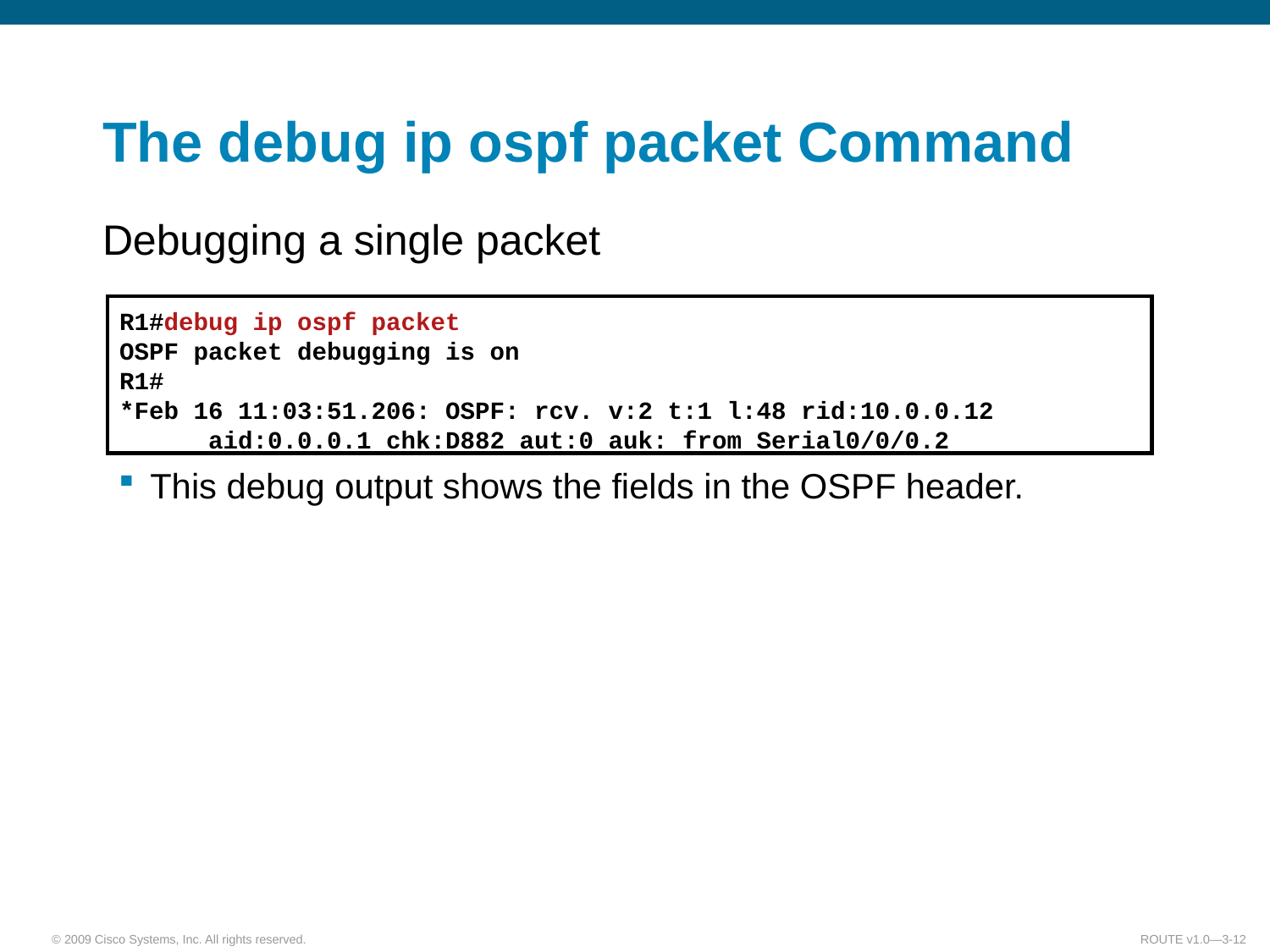

# The debug ip ospf packet Command
Debugging a single packet

This debug output shows the fields in the OSPF header.

R1#debug ip ospf packet
OSPF packet debugging is on
R1#
*Feb 16 11:03:51.206: OSPF: rcv. v:2 t:1 l:48 rid:10.0.0.12
      aid:0.0.0.1 chk:D882 aut:0 auk: from Serial0/0/0.2